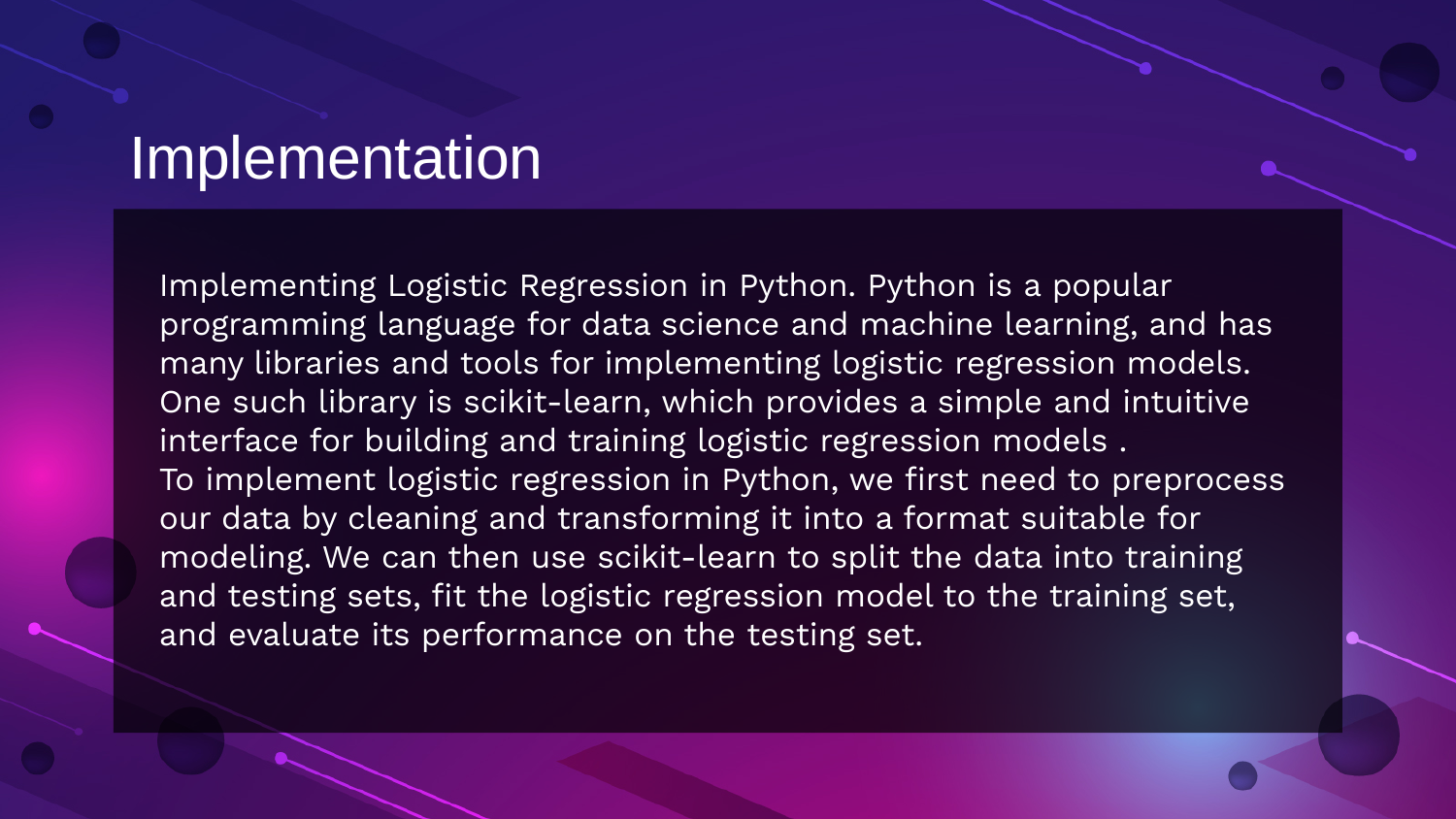

# Implementation
Implementing Logistic Regression in Python. Python is a popular programming language for data science and machine learning, and has many libraries and tools for implementing logistic regression models. One such library is scikit-learn, which provides a simple and intuitive interface for building and training logistic regression models .
To implement logistic regression in Python, we first need to preprocess our data by cleaning and transforming it into a format suitable for modeling. We can then use scikit-learn to split the data into training and testing sets, fit the logistic regression model to the training set, and evaluate its performance on the testing set.